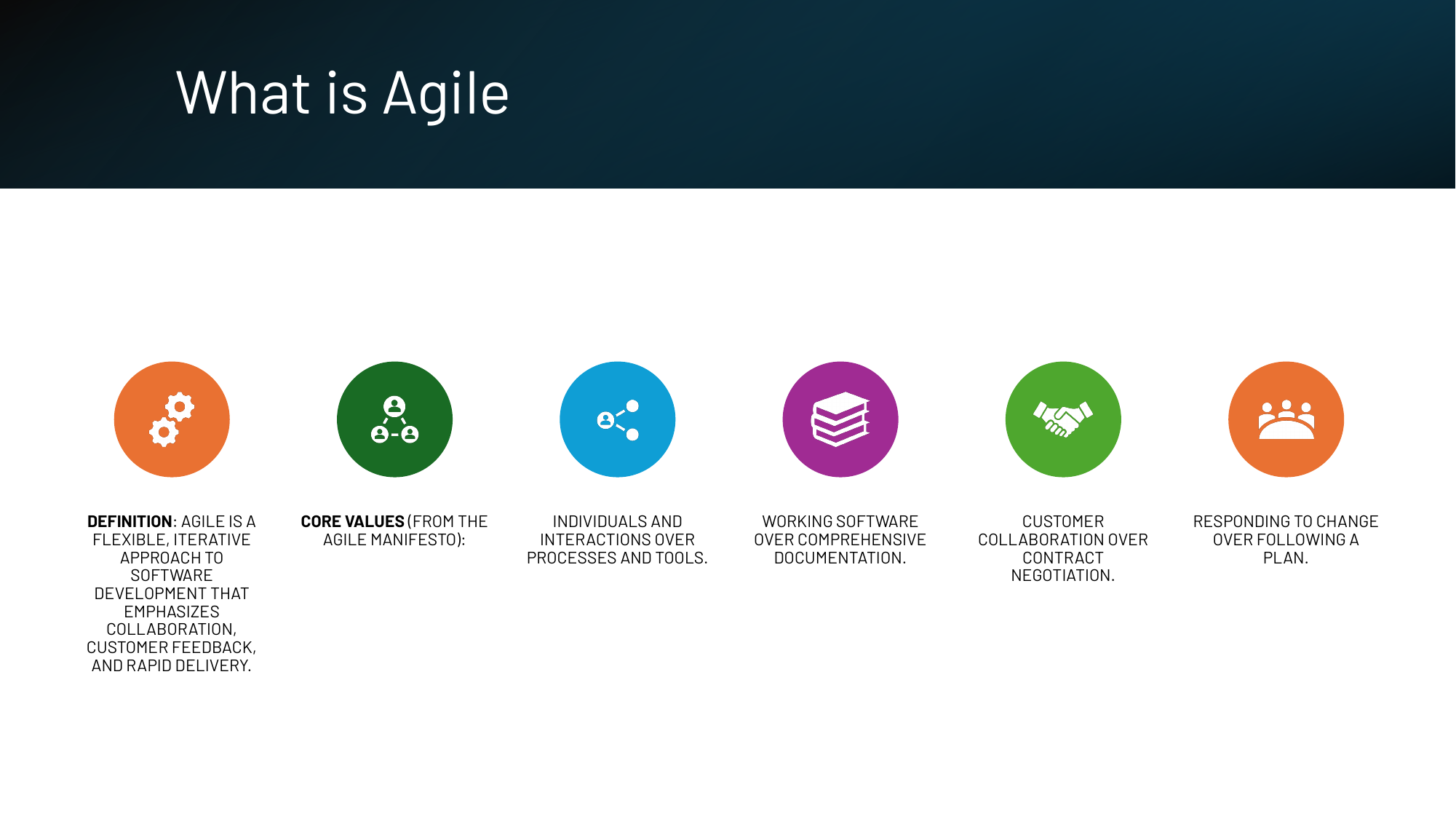

# What is Agile
Definition: Agile is a flexible, iterative approach to software development that emphasizes collaboration, customer feedback, and rapid delivery.
Core Values (from the Agile Manifesto):
Individuals and interactions over processes and tools.
Working software over comprehensive documentation.
Customer collaboration over contract negotiation.
Responding to change over following a plan.